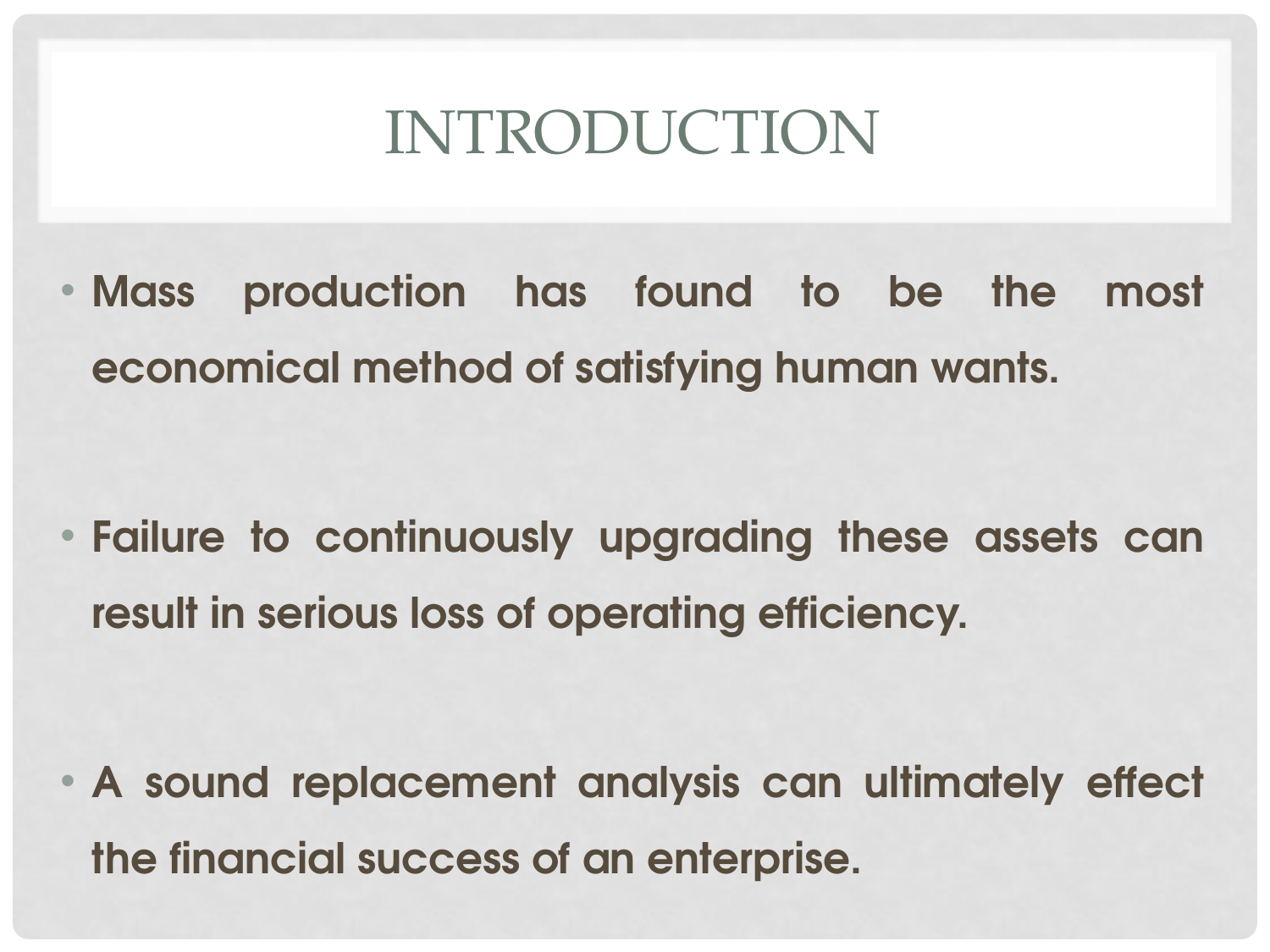

# Introduction
Mass production has found to be the most economical method of satisfying human wants.

Failure to continuously upgrading these assets can result in serious loss of operating efficiency.

A sound replacement analysis can ultimately effect the financial success of an enterprise.